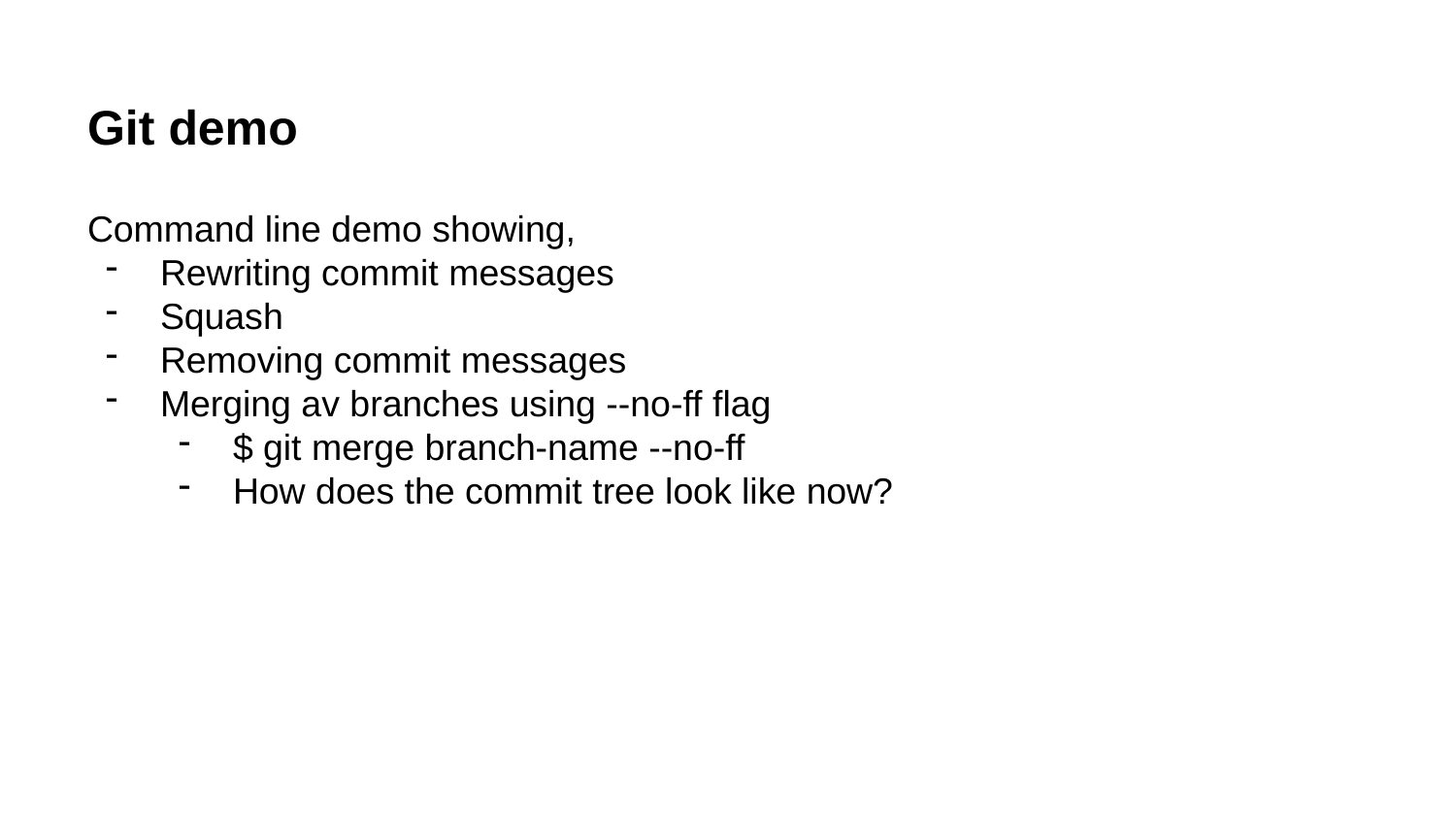

# Git demo
Command line demo showing,
Rewriting commit messages
Squash
Removing commit messages
Merging av branches using --no-ff flag
$ git merge branch-name --no-ff
How does the commit tree look like now?